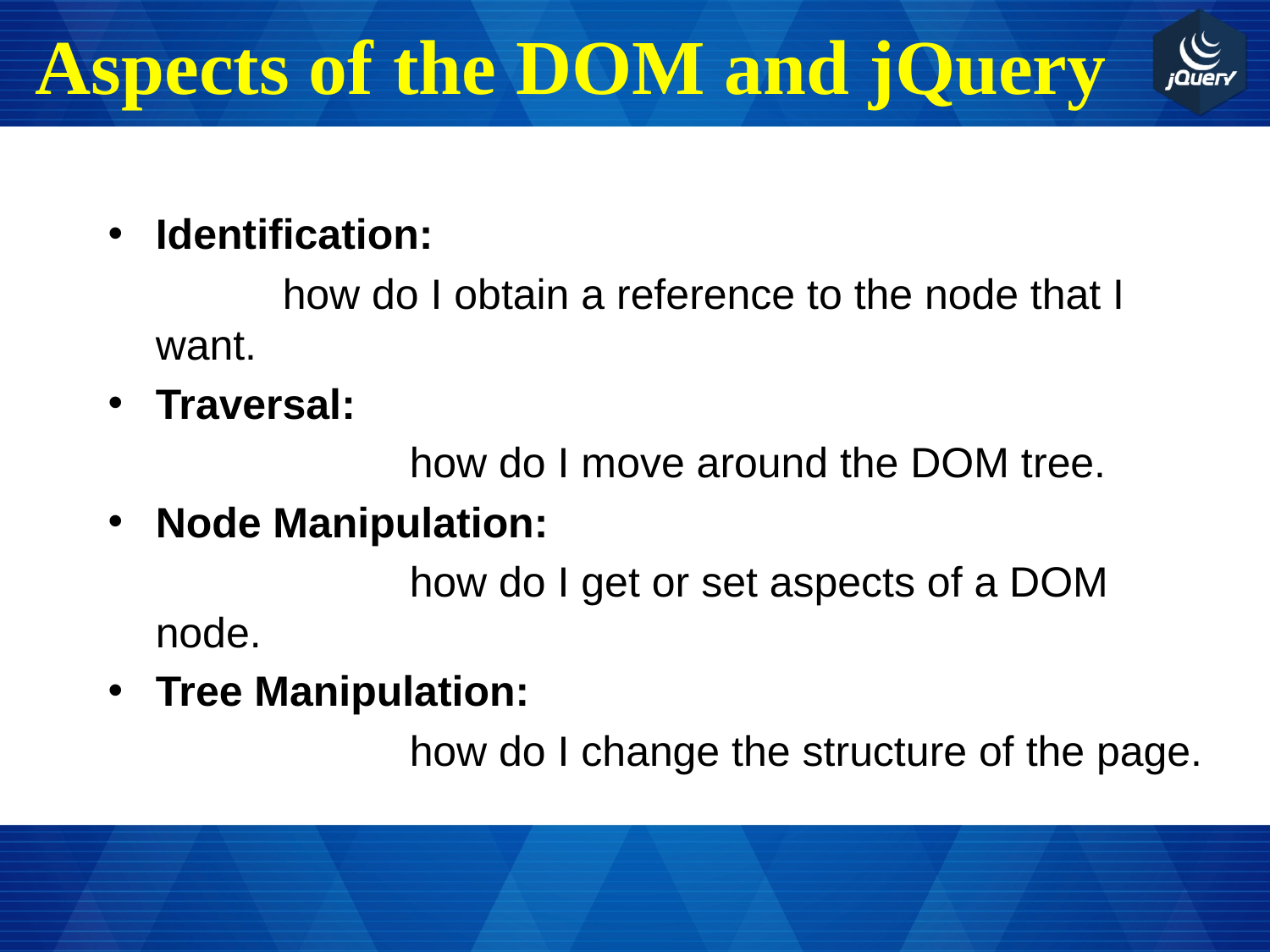

# Aspects of the DOM and jQuery
Identification:
		how do I obtain a reference to the node that I want.
Traversal:
			how do I move around the DOM tree.
Node Manipulation:
			how do I get or set aspects of a DOM node.
Tree Manipulation:
			how do I change the structure of the page.